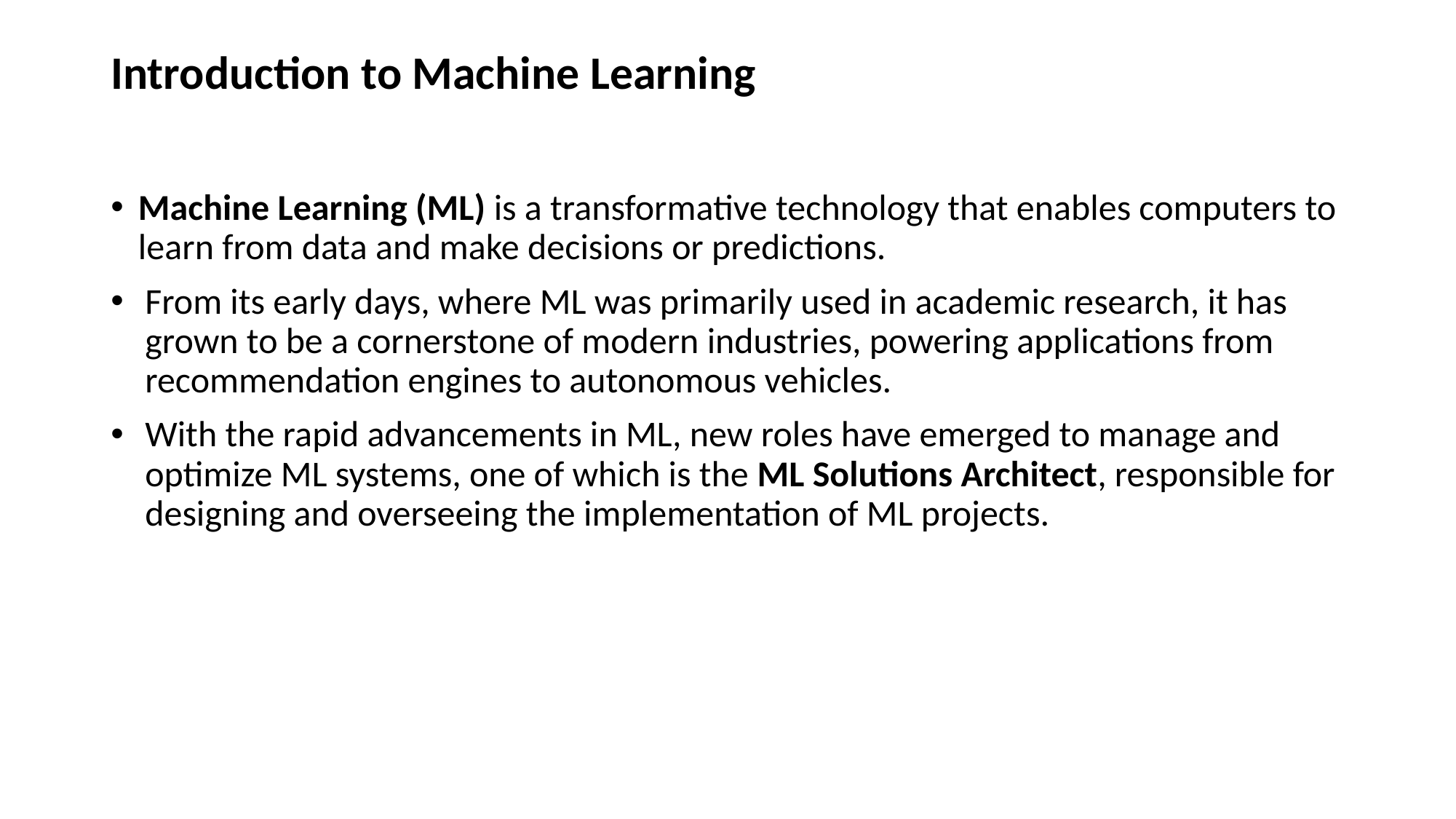

# Introduction to Machine Learning
Machine Learning (ML) is a transformative technology that enables computers to learn from data and make decisions or predictions.
From its early days, where ML was primarily used in academic research, it has grown to be a cornerstone of modern industries, powering applications from recommendation engines to autonomous vehicles.
With the rapid advancements in ML, new roles have emerged to manage and optimize ML systems, one of which is the ML Solutions Architect, responsible for designing and overseeing the implementation of ML projects.